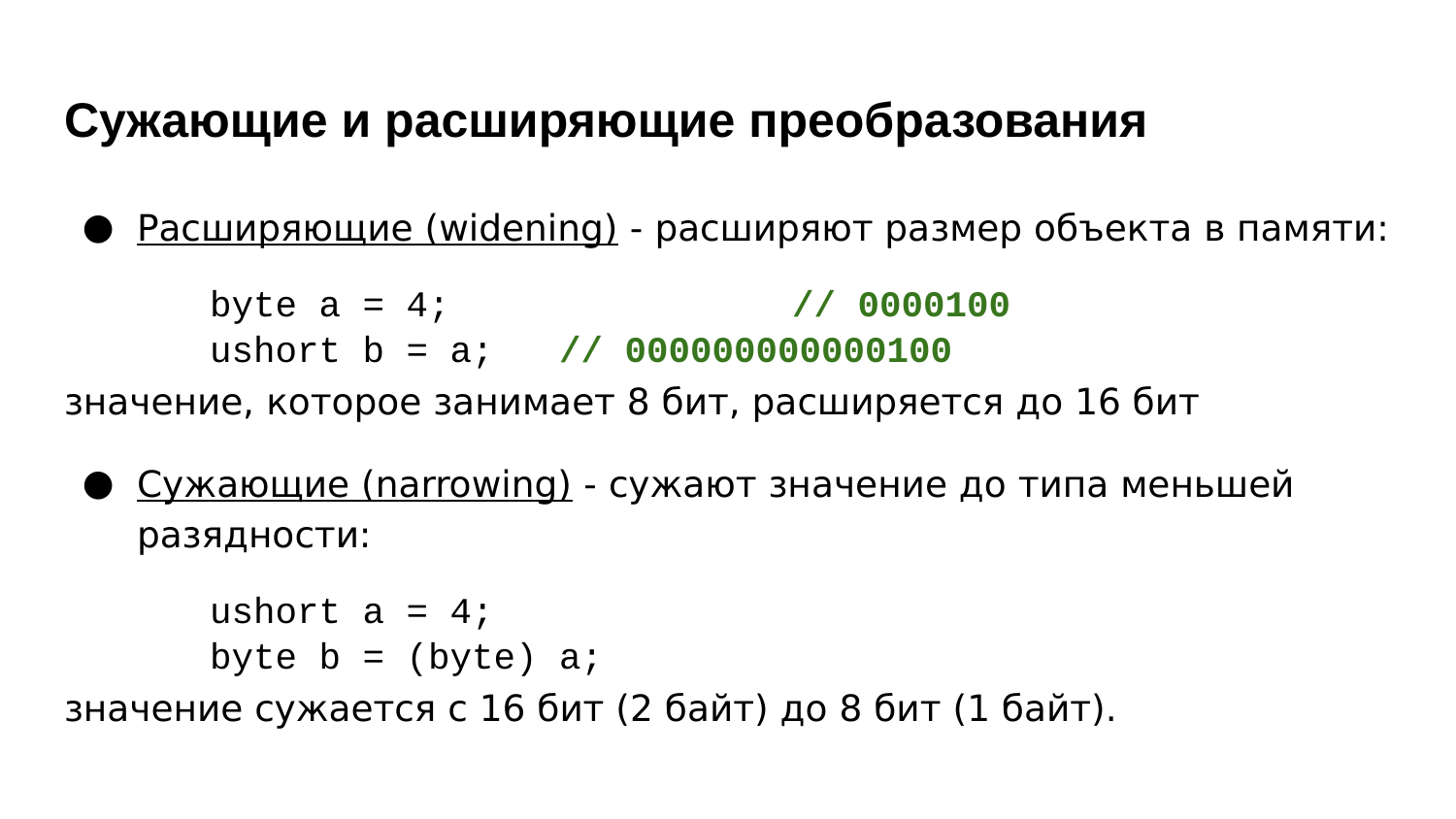

# Сужающие и расширяющие преобразования
Расширяющие (widening) - расширяют размер объекта в памяти:
byte a = 4;         	// 0000100
ushort b = a;   // 000000000000100
значение, которое занимает 8 бит, расширяется до 16 бит
Сужающие (narrowing) - сужают значение до типа меньшей разядности:
ushort a = 4;
byte b = (byte) a;
значение сужается с 16 бит (2 байт) до 8 бит (1 байт).